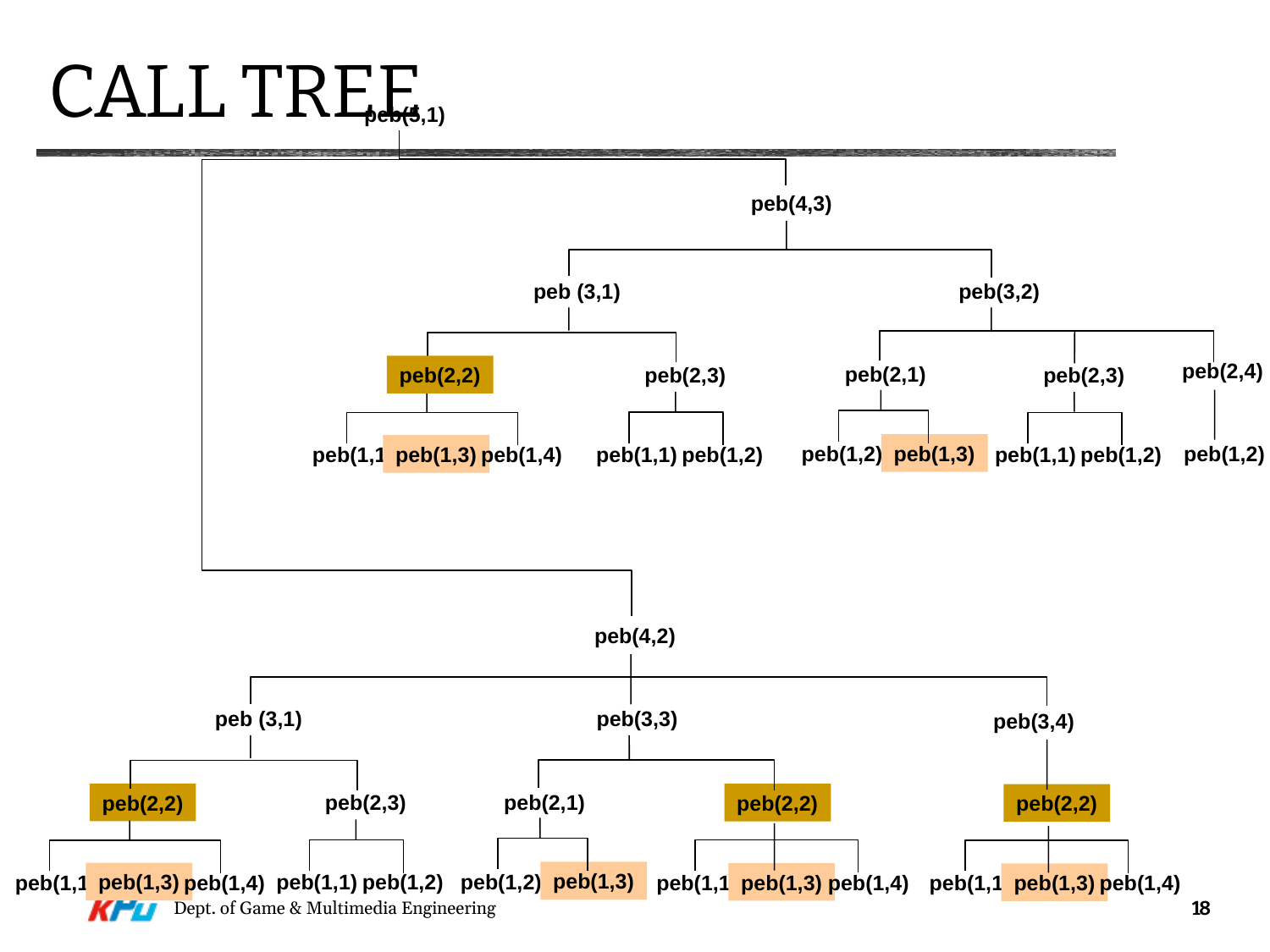

# Call Tree
peb(5,1)

peb(4,3)

peb (3,1)
peb(3,2)

peb(2,4)
peb(2,1)
peb(2,3)
peb(2,2)
peb(2,2)
peb(2,2)
peb(2,2)
peb(2,3)

peb(1,3)
peb(1,2)
peb(1,2)
peb(1,2)
peb(1,3)
peb(1,1)
peb(1,2)
peb(1,1)
peb(1,4)
peb(1,1)
peb(4,2)

peb (3,1)
peb(3,3)
peb(3,4)

peb(2,1)
peb(2,3)

peb(1,3)
peb(1,2)
peb(1,2)
peb(1,3)
peb(1,1)
peb(1,1)
peb(1,4)
peb(1,3)
peb(1,1)
peb(1,4)
peb(1,3)
peb(1,1)
peb(1,4)
Dept. of Game & Multimedia Engineering
18